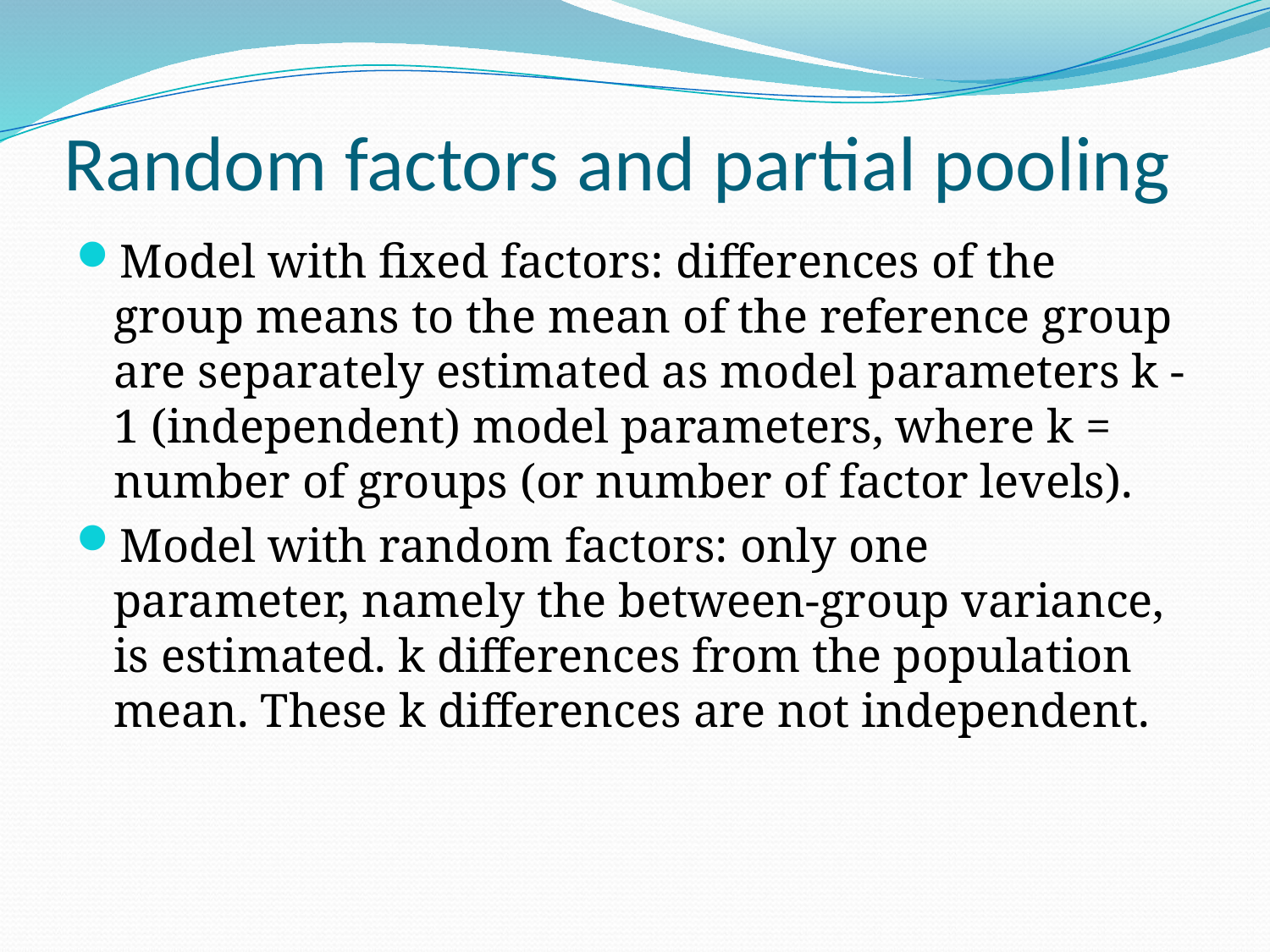

Random factors and partial pooling
Model with fixed factors: differences of the group means to the mean of the reference group are separately estimated as model parameters k - 1 (independent) model parameters, where k = number of groups (or number of factor levels).
Model with random factors: only one
parameter, namely the between-group variance, is estimated. k differences from the population mean. These k differences are not independent.